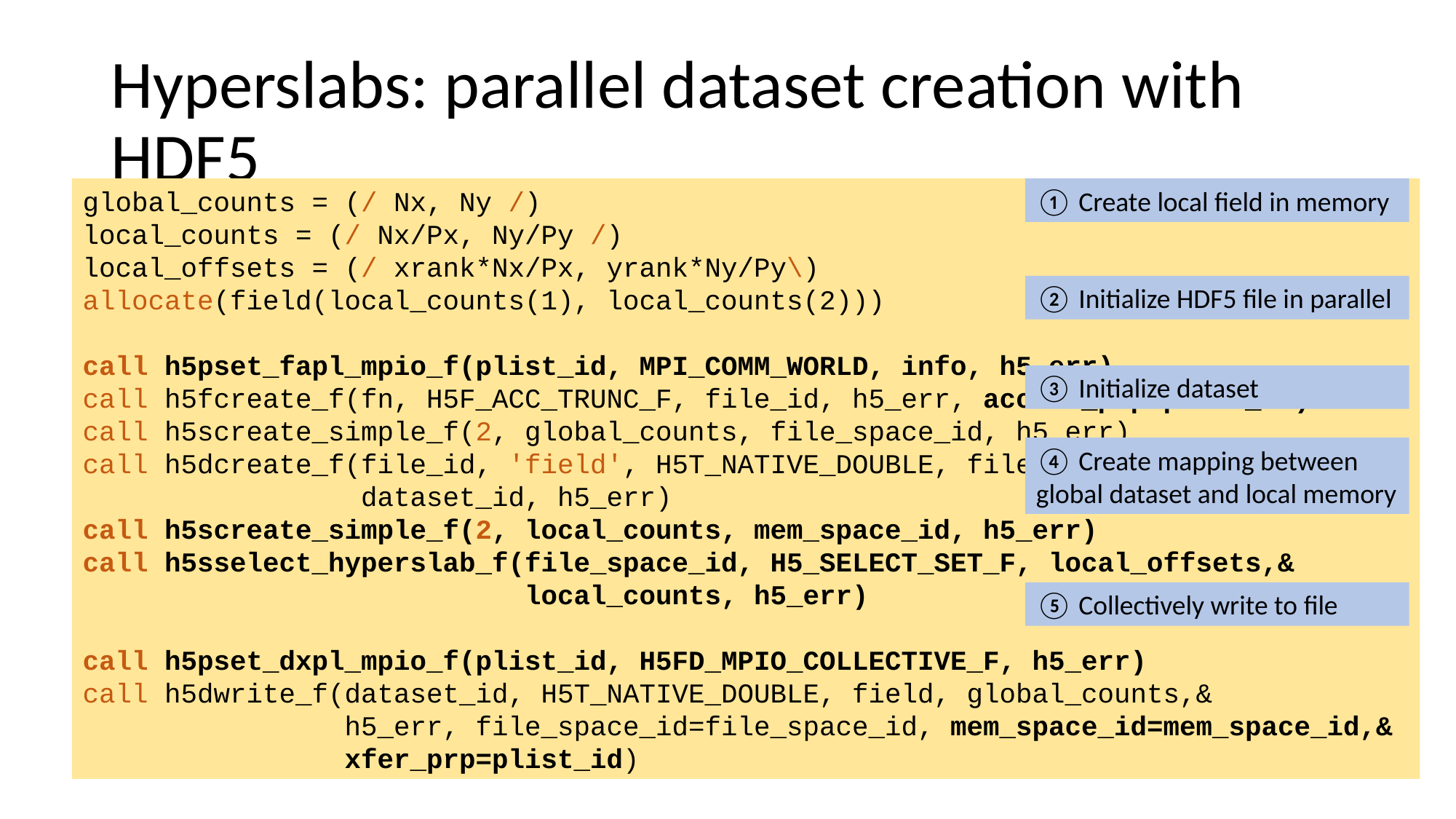

# Hyperslabs: parallel dataset creation with HDF5
global_counts = (/ Nx, Ny /)
local_counts = (/ Nx/Px, Ny/Py /)
local_offsets = (/ xrank*Nx/Px, yrank*Ny/Py\)
allocate(field(local_counts(1), local_counts(2)))

call h5pset_fapl_mpio_f(plist_id, MPI_COMM_WORLD, info, h5_err)
call h5fcreate_f(fn, H5F_ACC_TRUNC_F, file_id, h5_err, access_prp=plist_id)
call h5screate_simple_f(2, global_counts, file_space_id, h5_err)
call h5dcreate_f(file_id, 'field', H5T_NATIVE_DOUBLE, file_space_id,&
                 dataset_id, h5_err)
call h5screate_simple_f(2, local_counts, mem_space_id, h5_err)
call h5sselect_hyperslab_f(file_space_id, H5_SELECT_SET_F, local_offsets,&
                           local_counts, h5_err)

call h5pset_dxpl_mpio_f(plist_id, H5FD_MPIO_COLLECTIVE_F, h5_err)
call h5dwrite_f(dataset_id, H5T_NATIVE_DOUBLE, field, global_counts,&
                h5_err, file_space_id=file_space_id, mem_space_id=mem_space_id,&
                xfer_prp=plist_id)

① Create local field in memory
② Initialize HDF5 file in parallel
③ Initialize dataset
④ Create mapping between global dataset and local memory
⑤ Collectively write to file